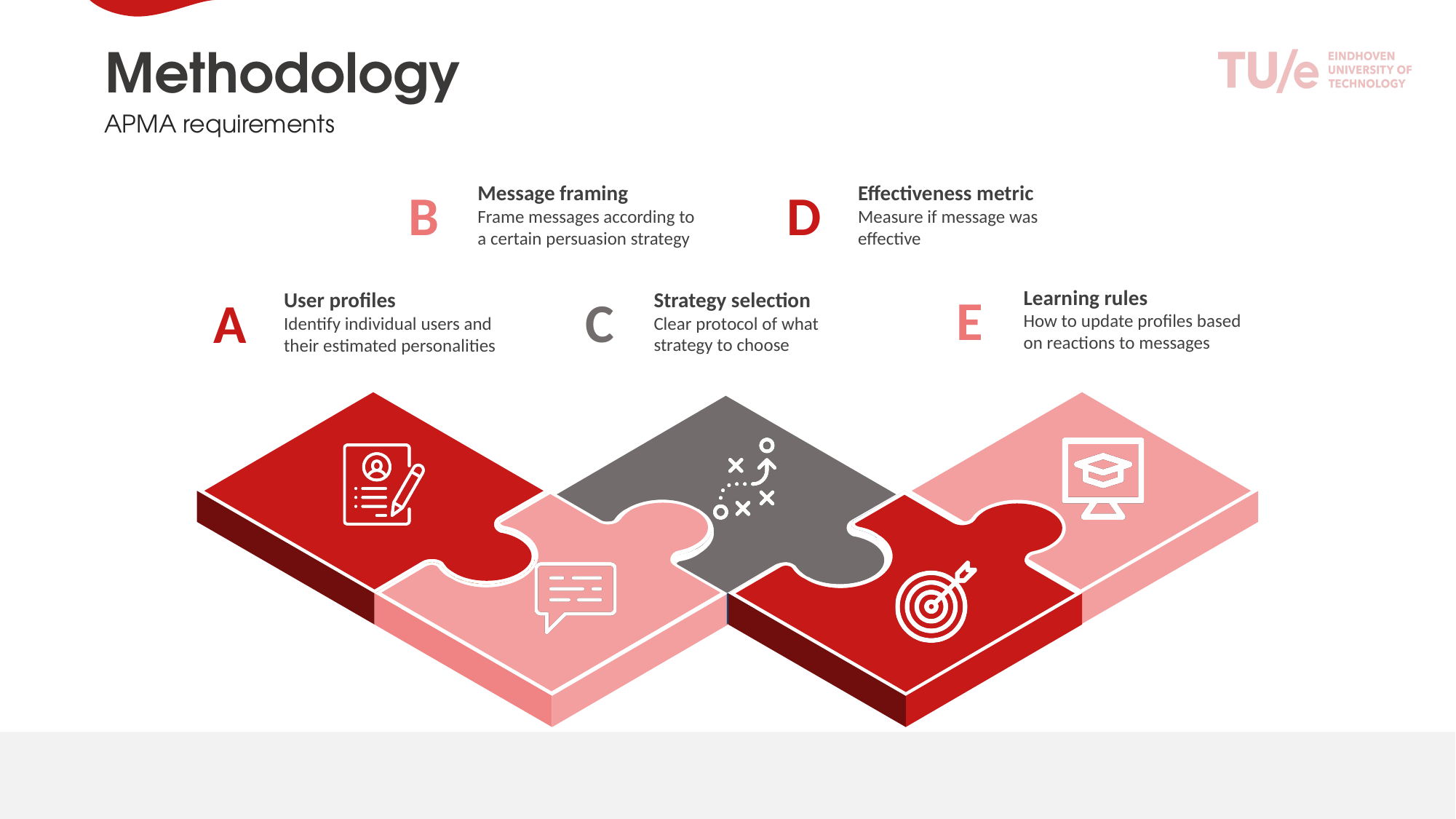

Methodology

APMA requirements
Message framing
Frame messages according to a certain persuasion strategy
B
Effectiveness metric
Measure if message was effective
D
Learning rules
How to update profiles based on reactions to messages
E
Strategy selection
Clear protocol of what strategy to choose
C
User profiles
Identify individual users and their estimated personalities
A